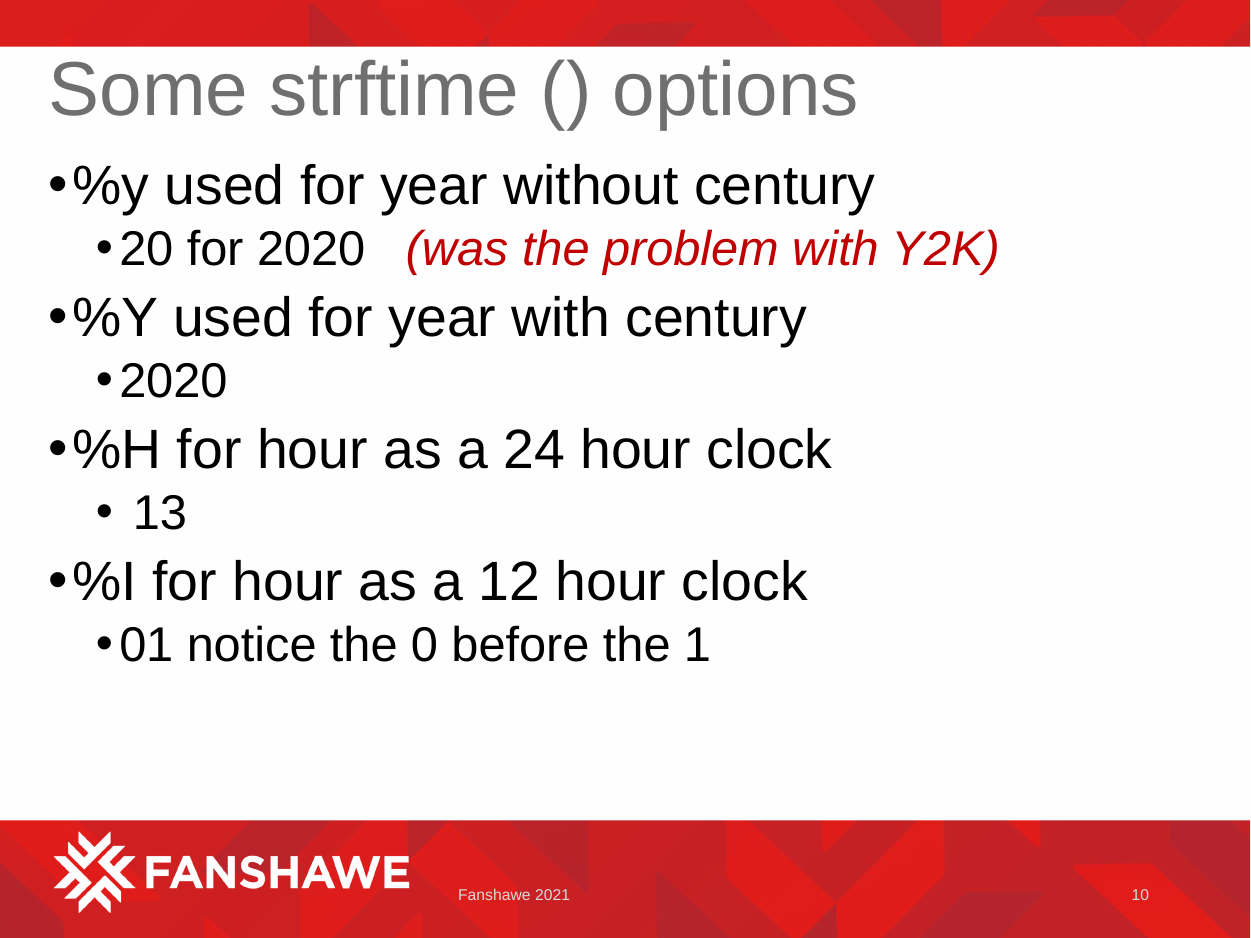

# Some strftime () options
%y used for year without century
20 for 2020   (was the problem with Y2K)
%Y used for year with century
2020
%H for hour as a 24 hour clock
 13
%I for hour as a 12 hour clock
01 notice the 0 before the 1
Fanshawe 2021
10